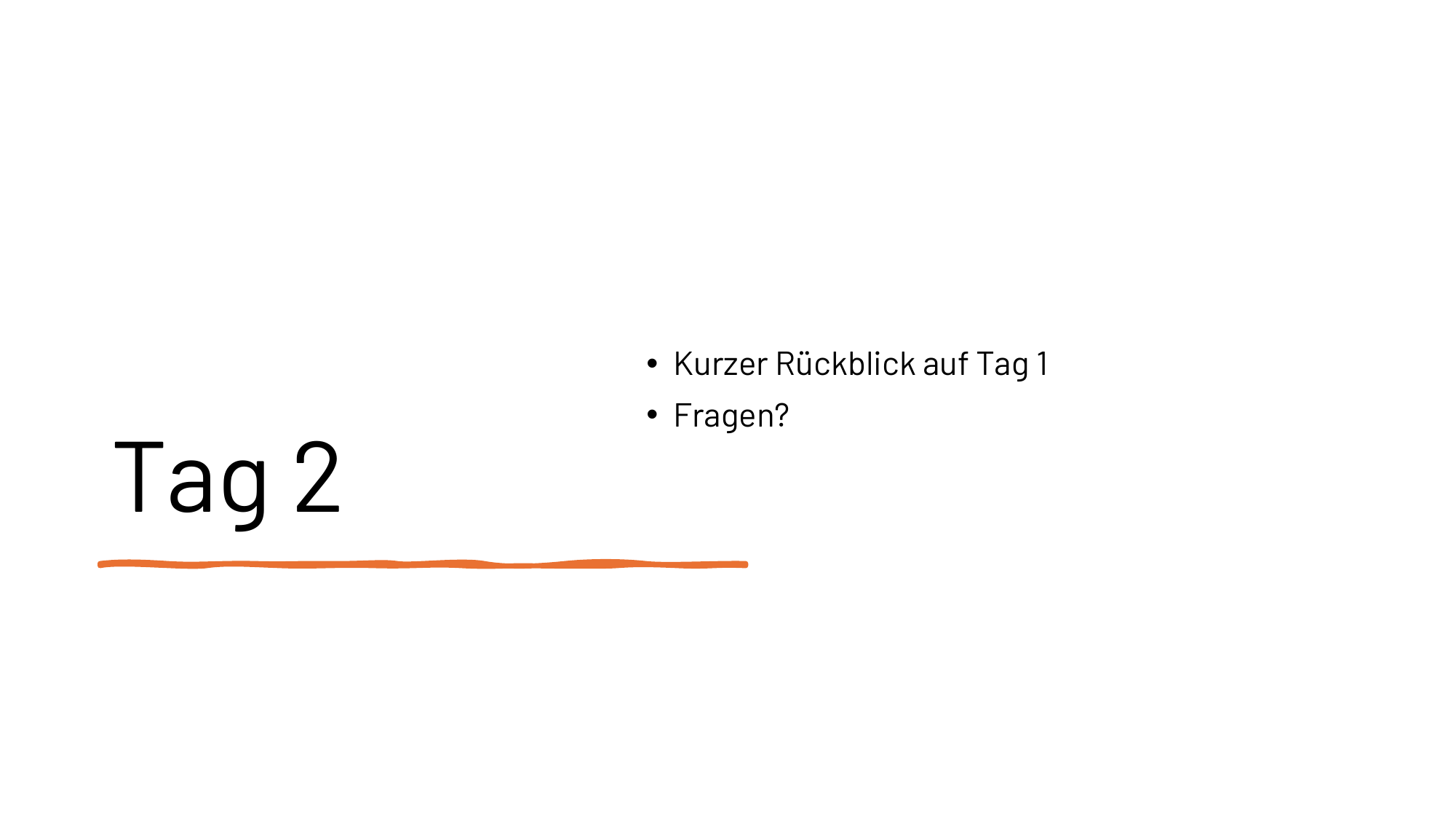

# Tag 2
Kurzer Rückblick auf Tag 1
Fragen?